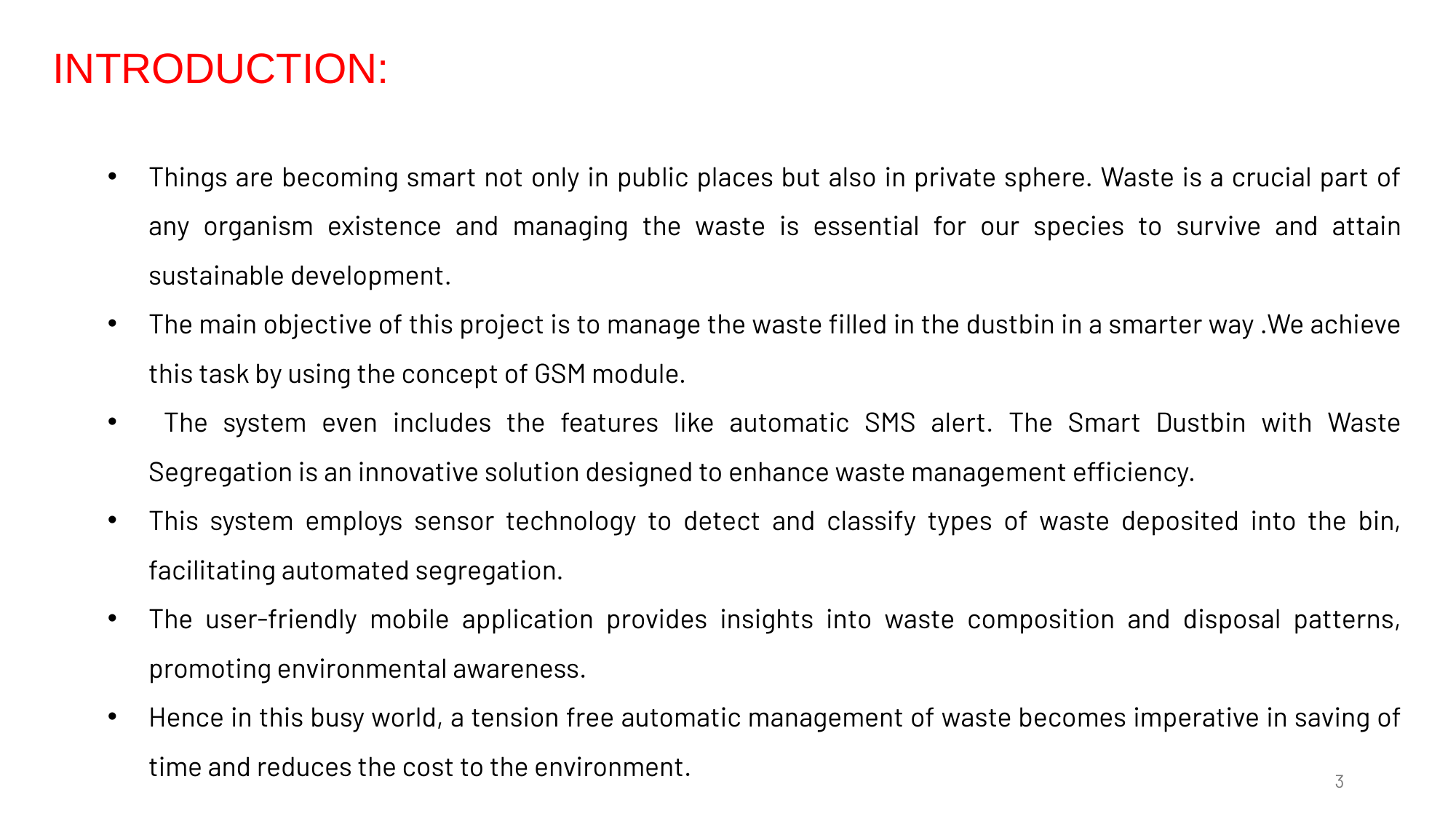

INTRODUCTION:

Things are becoming smart not only in public places but also in private sphere. Waste is a crucial part of any organism existence and managing the waste is essential for our species to survive and attain sustainable development.
The main objective of this project is to manage the waste filled in the dustbin in a smarter way .We achieve this task by using the concept of GSM module.
 The system even includes the features like automatic SMS alert. The Smart Dustbin with Waste Segregation is an innovative solution designed to enhance waste management efficiency.
This system employs sensor technology to detect and classify types of waste deposited into the bin, facilitating automated segregation.
The user-friendly mobile application provides insights into waste composition and disposal patterns, promoting environmental awareness.
Hence in this busy world, a tension free automatic management of waste becomes imperative in saving of time and reduces the cost to the environment.

3